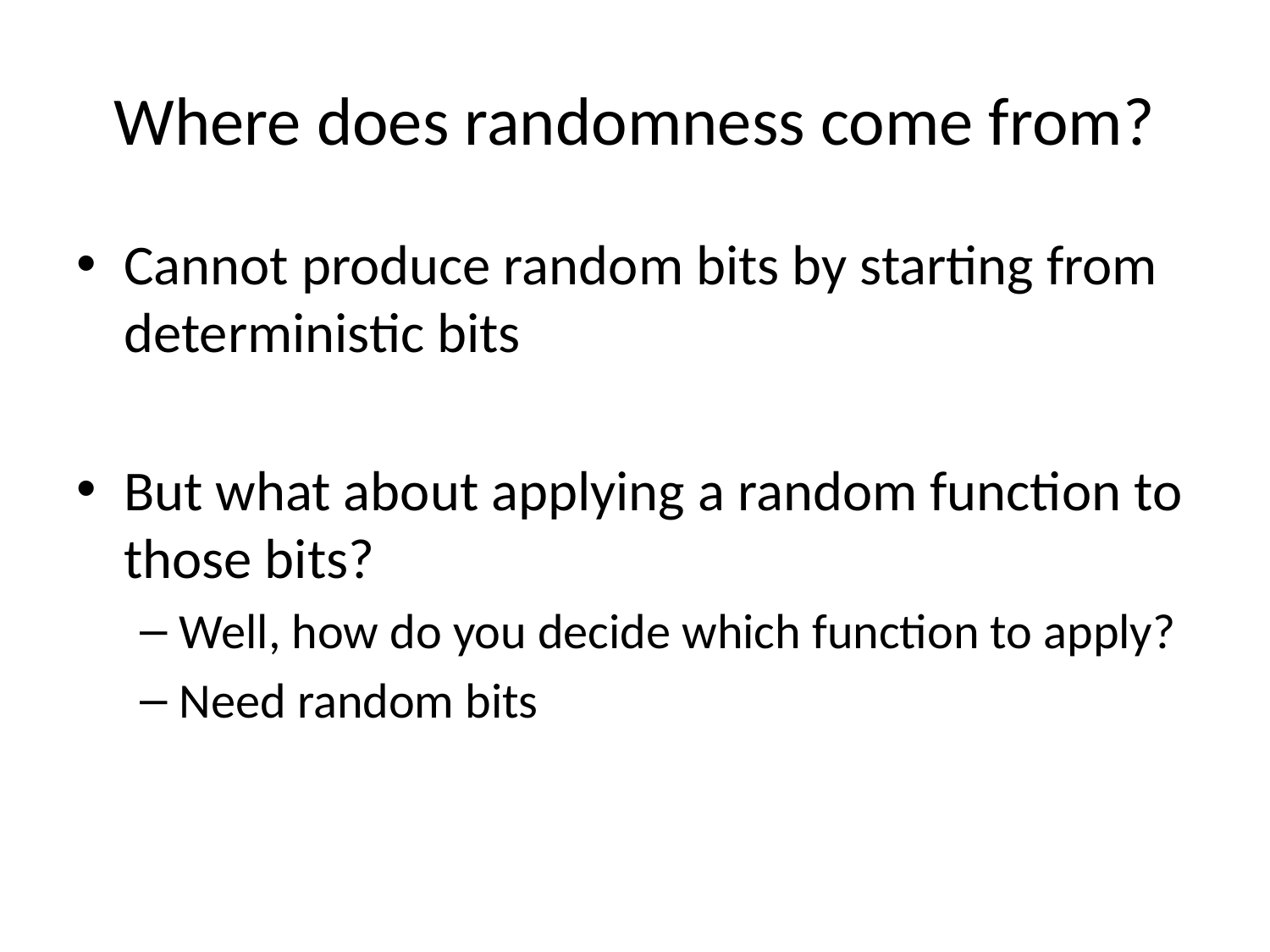

# Where does randomness come from?
Cannot produce random bits by starting from deterministic bits

But what about applying a random function to those bits?
Well, how do you decide which function to apply?
Need random bits